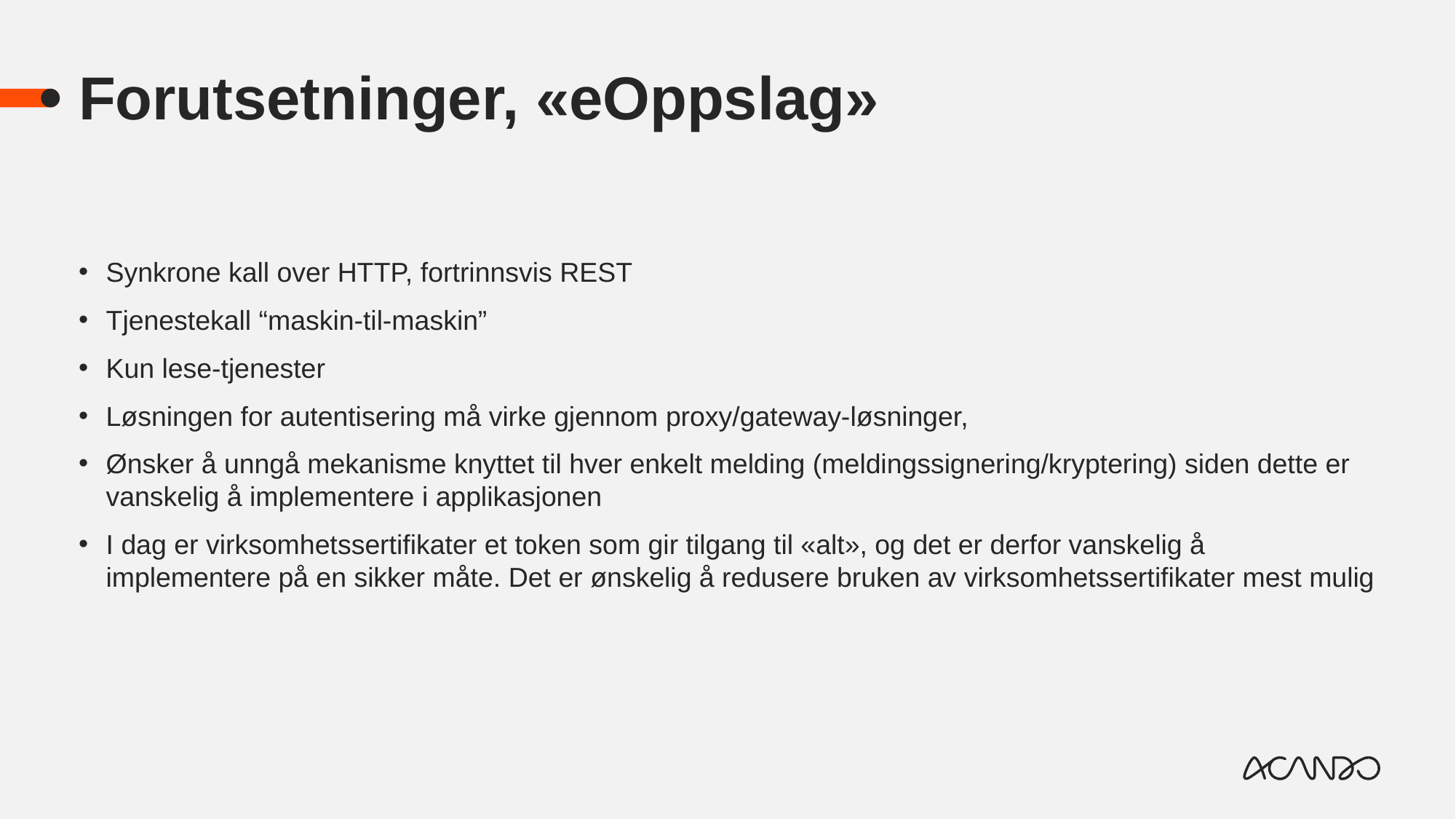

# Forutsetninger, «eOppslag»
Synkrone kall over HTTP, fortrinnsvis REST
Tjenestekall “maskin-til-maskin”
Kun lese-tjenester
Løsningen for autentisering må virke gjennom proxy/gateway-løsninger,
Ønsker å unngå mekanisme knyttet til hver enkelt melding (meldingssignering/kryptering) siden dette er vanskelig å implementere i applikasjonen
I dag er virksomhetssertifikater et token som gir tilgang til «alt», og det er derfor vanskelig å implementere på en sikker måte. Det er ønskelig å redusere bruken av virksomhetssertifikater mest mulig